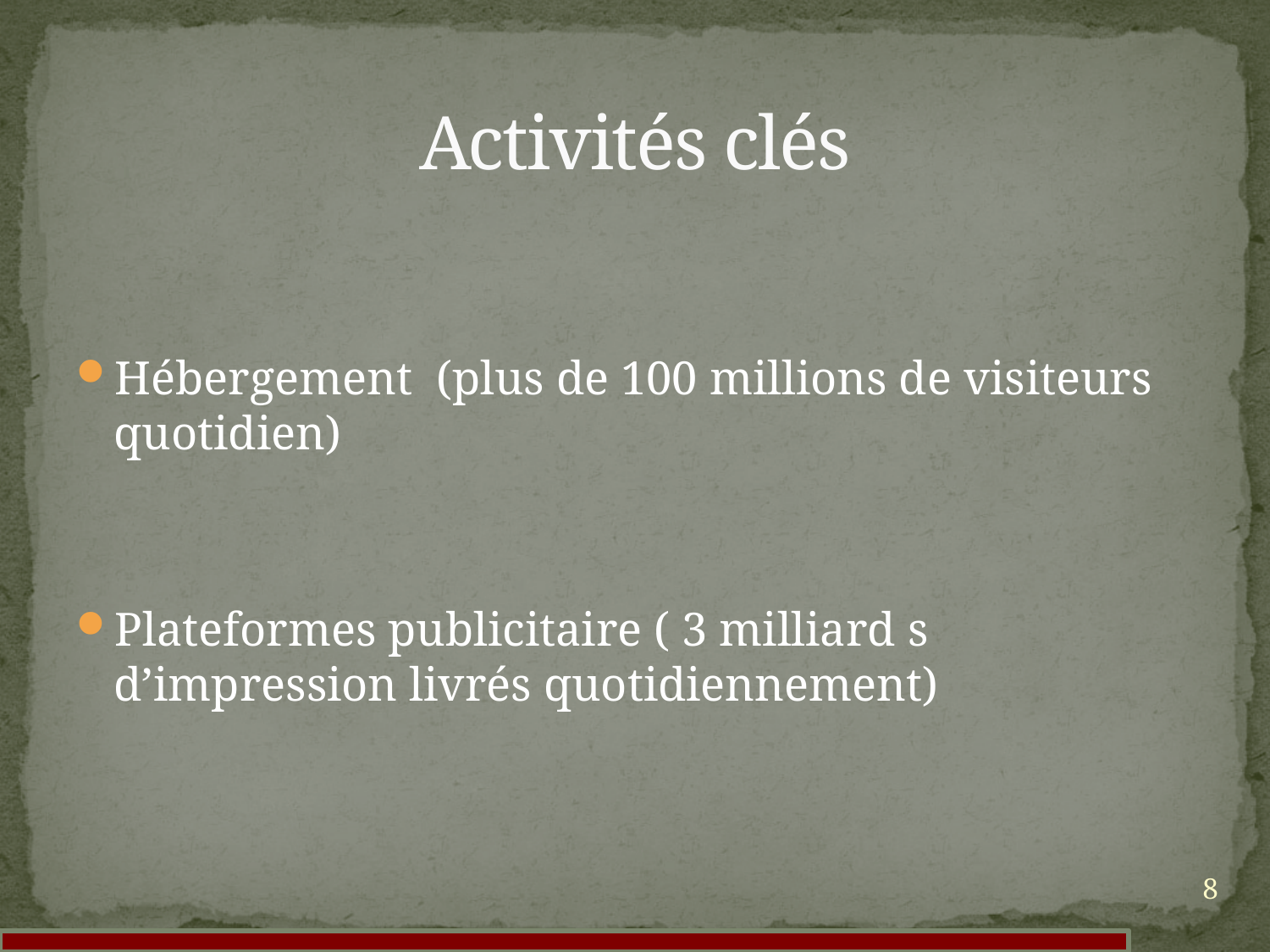

# Activités clés

Hébergement  (plus de 100 millions de visiteurs quotidien)

Plateformes publicitaire ( 3 milliard s d’impression livrés quotidiennement)

8